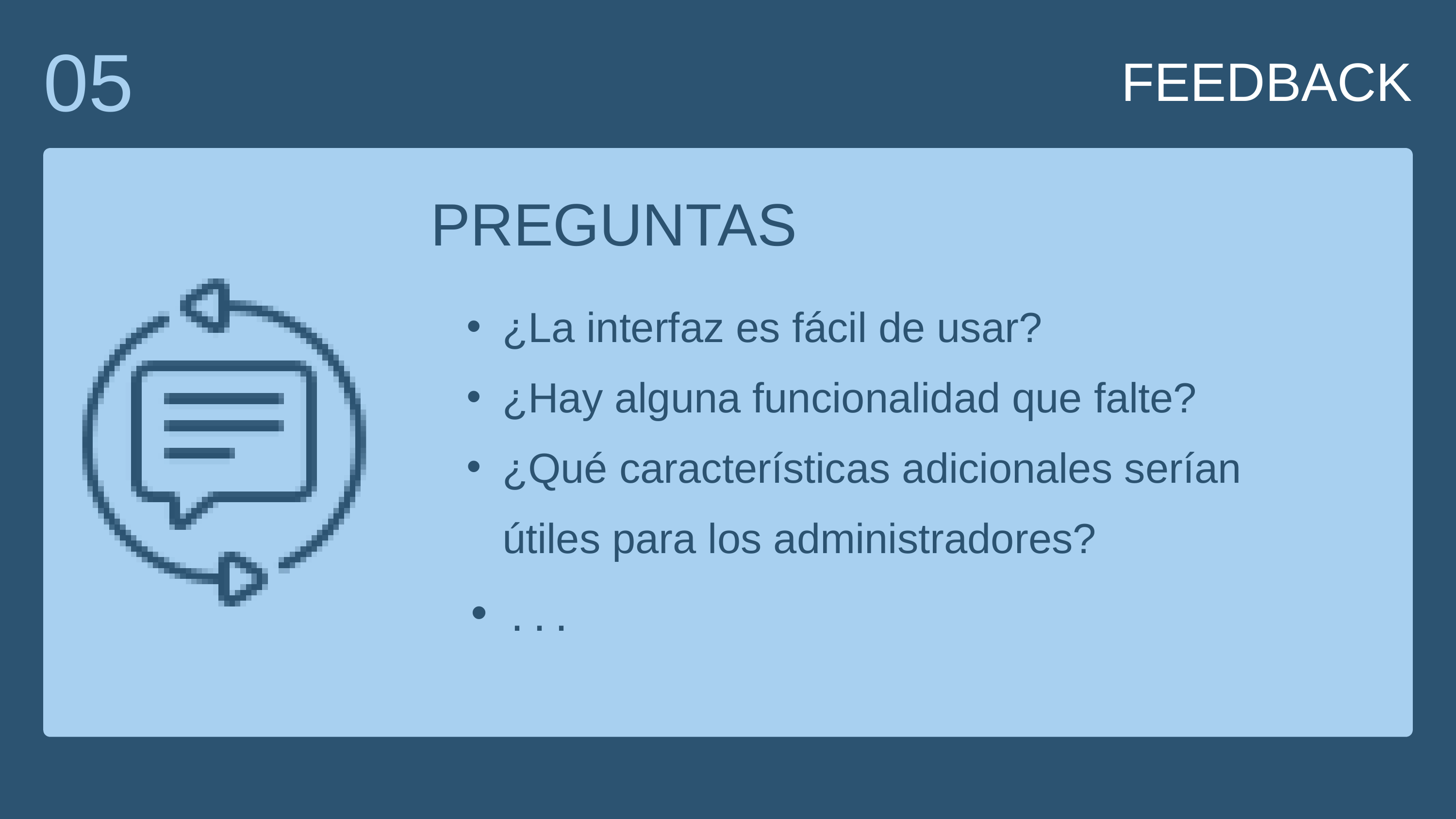

05
FEEDBACK

PREGUNTAS
¿La interfaz es fácil de usar?
¿Hay alguna funcionalidad que falte?
¿Qué características adicionales serían útiles para los administradores?
...